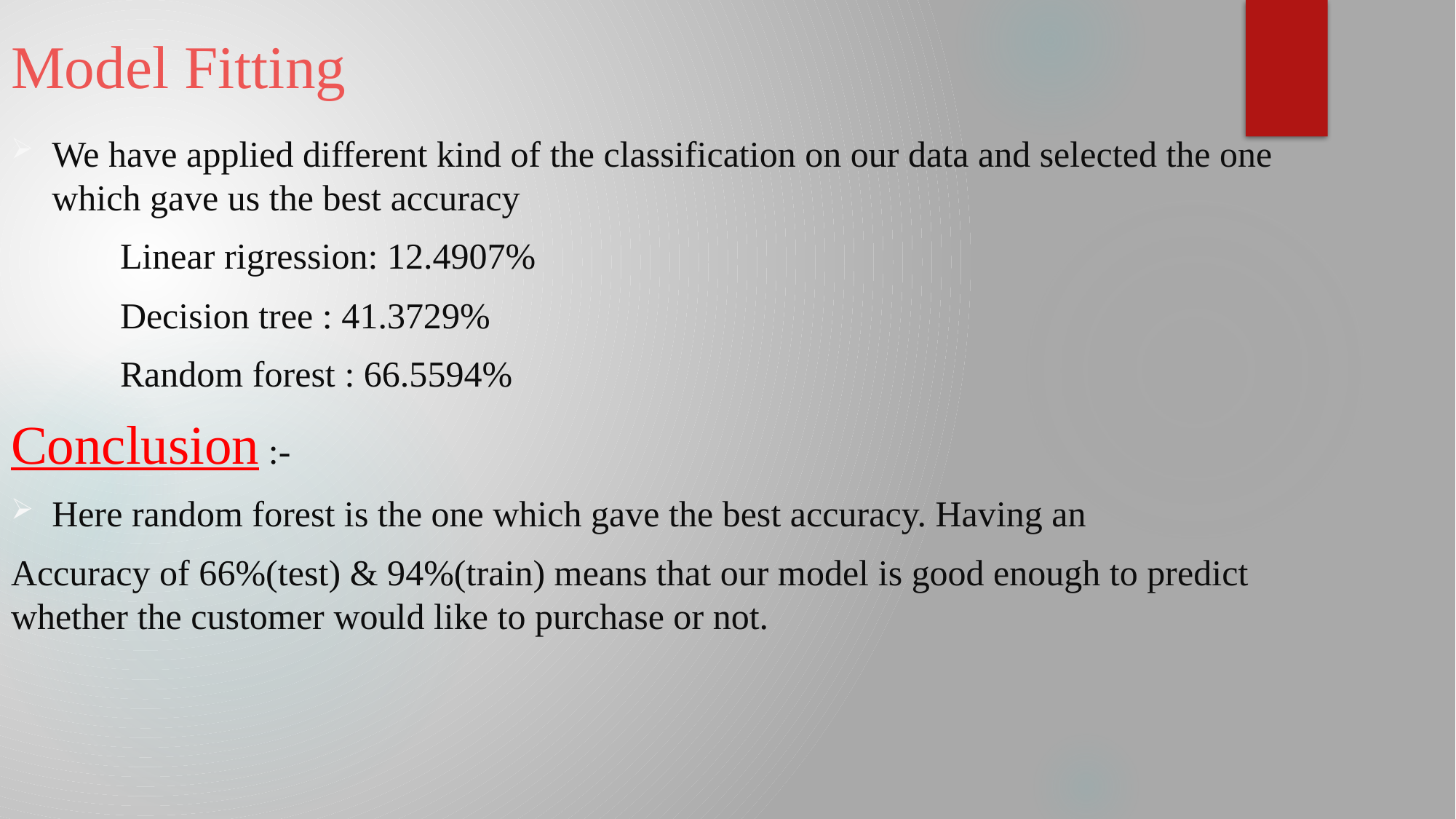

# Model Fitting
We have applied different kind of the classification on our data and selected the one which gave us the best accuracy
	Linear rigression: 12.4907%
	Decision tree : 41.3729%
	Random forest : 66.5594%
Conclusion :-
Here random forest is the one which gave the best accuracy. Having an
Accuracy of 66%(test) & 94%(train) means that our model is good enough to predict whether the customer would like to purchase or not.